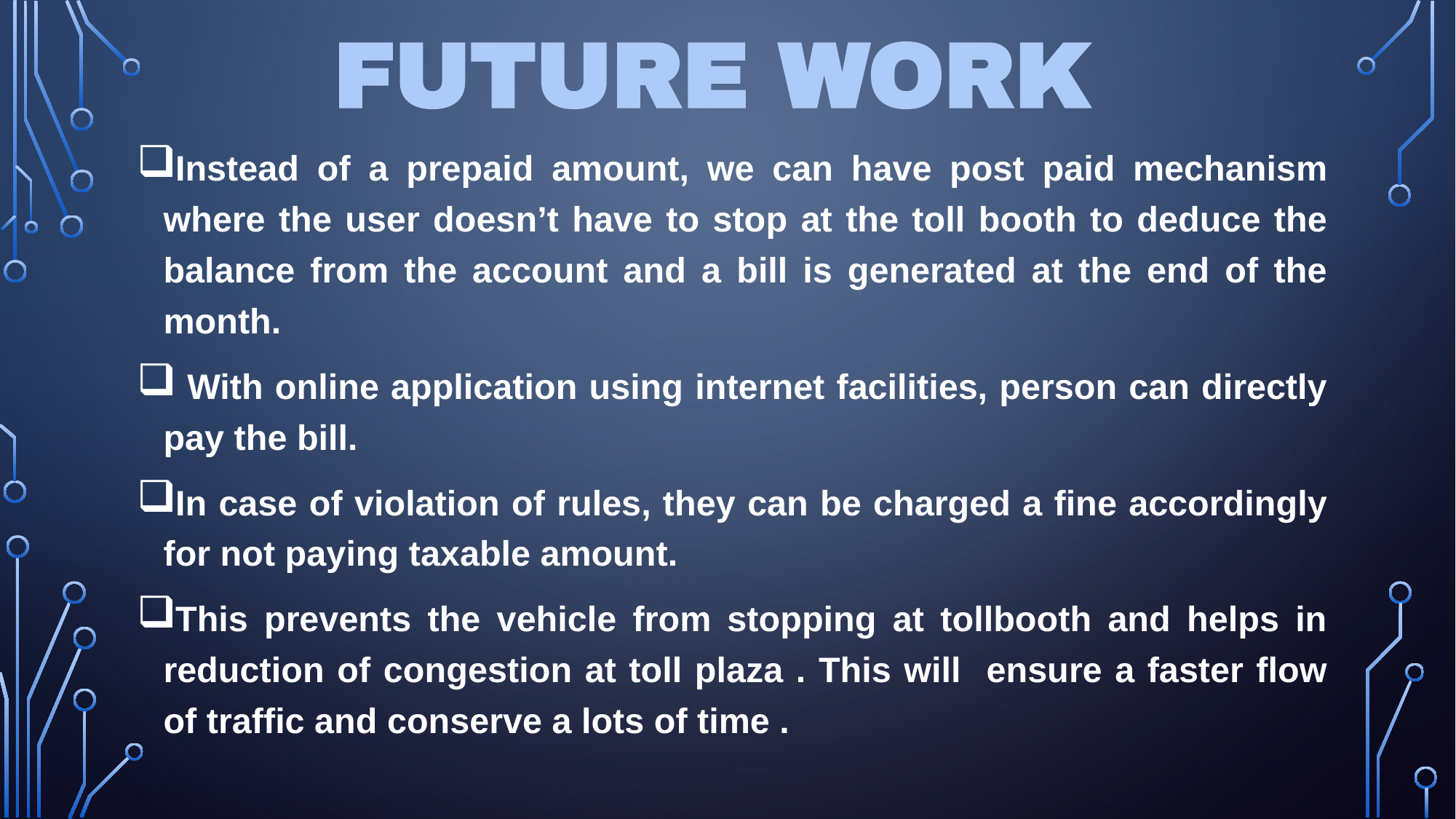

# Future work
Instead of a prepaid amount, we can have post paid mechanism where the user doesn’t have to stop at the toll booth to deduce the balance from the account and a bill is generated at the end of the month.
 With online application using internet facilities, person can directly pay the bill.
In case of violation of rules, they can be charged a fine accordingly for not paying taxable amount.
This prevents the vehicle from stopping at tollbooth and helps in reduction of congestion at toll plaza . This will  ensure a faster flow of traffic and conserve a lots of time .